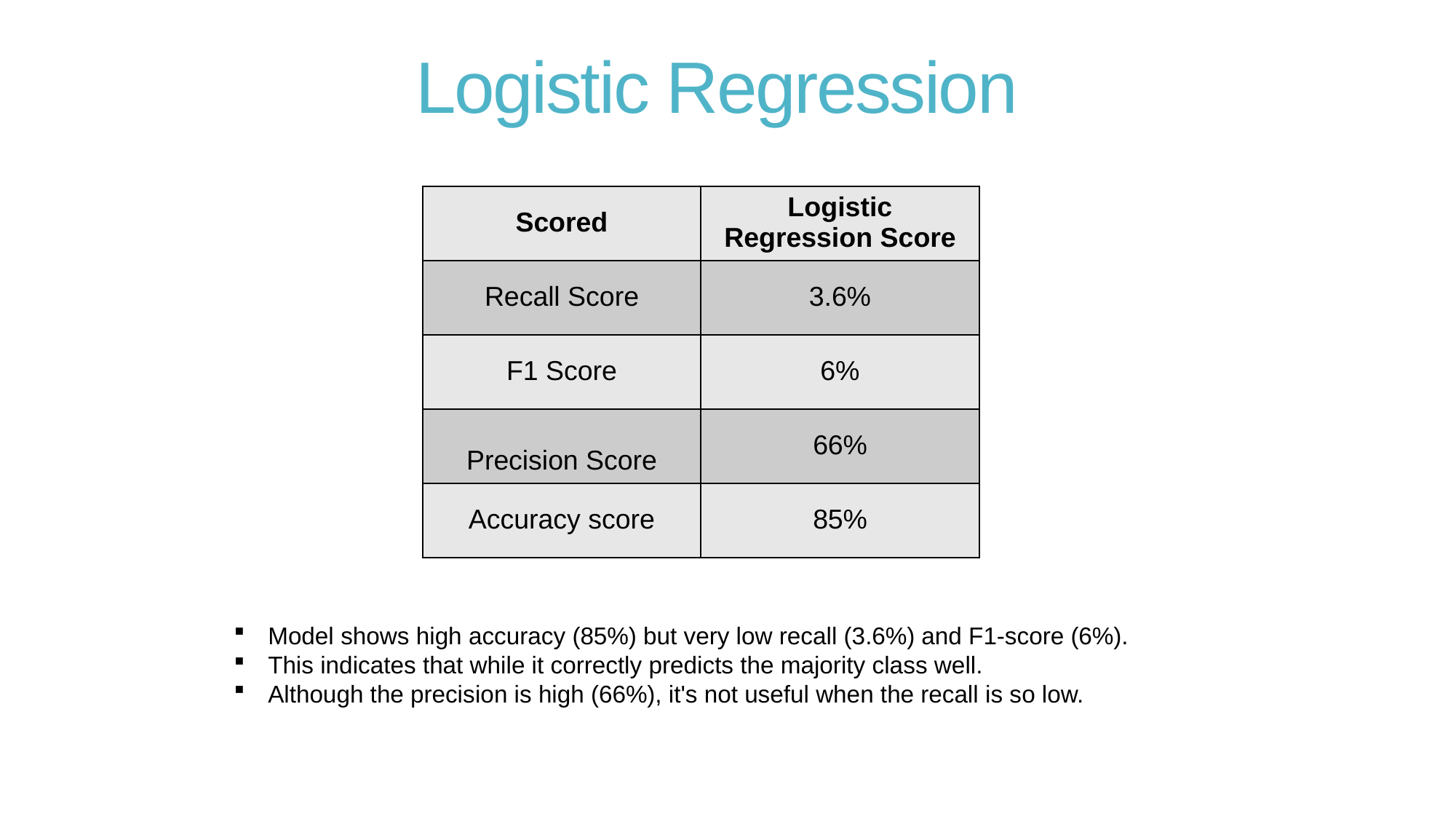

# Logistic Regression
| Scored | Logistic Regression Score |
| --- | --- |
| Recall Score | 3.6% |
| F1 Score | 6% |
| Precision Score | 66% |
| Accuracy score | 85% |
Model shows high accuracy (85%) but very low recall (3.6%) and F1-score (6%).
This indicates that while it correctly predicts the majority class well.
Although the precision is high (66%), it's not useful when the recall is so low.